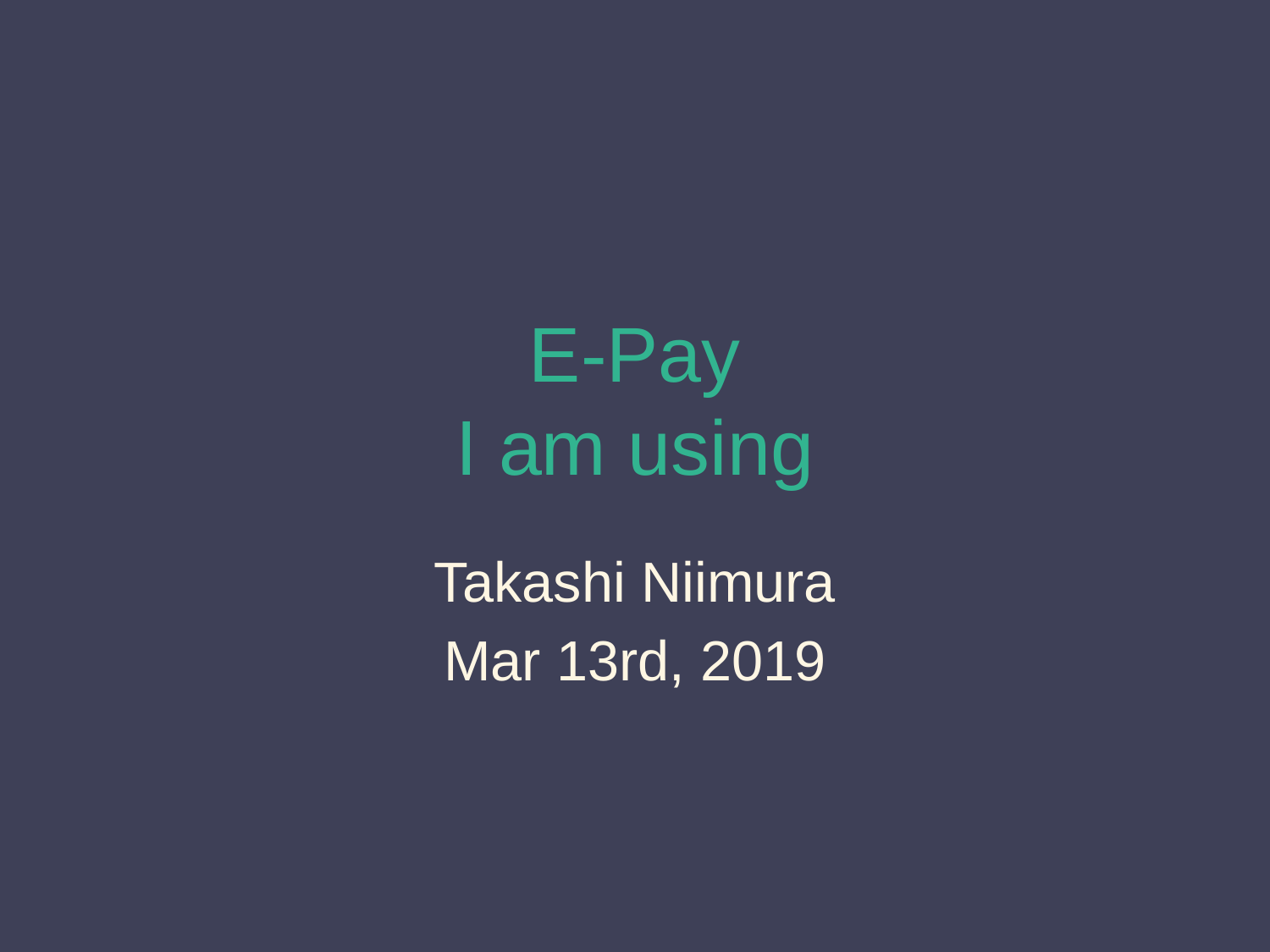

# E-Pay I am using
Takashi Niimura
Mar 13rd, 2019